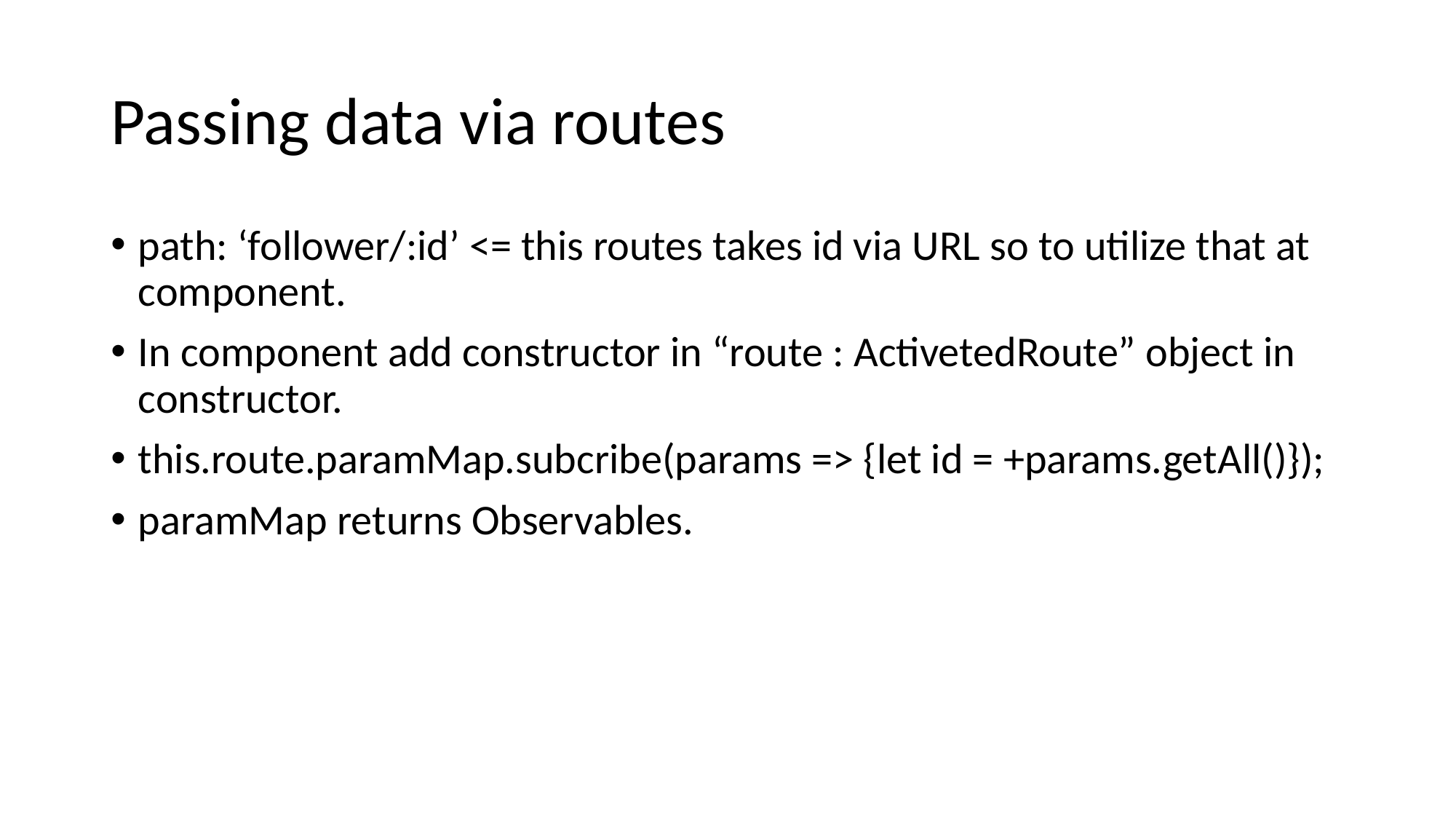

# Passing data via routes
path: ‘follower/:id’ <= this routes takes id via URL so to utilize that at component.
In component add constructor in “route : ActivetedRoute” object in constructor.
this.route.paramMap.subcribe(params => {let id = +params.getAll()});
paramMap returns Observables.